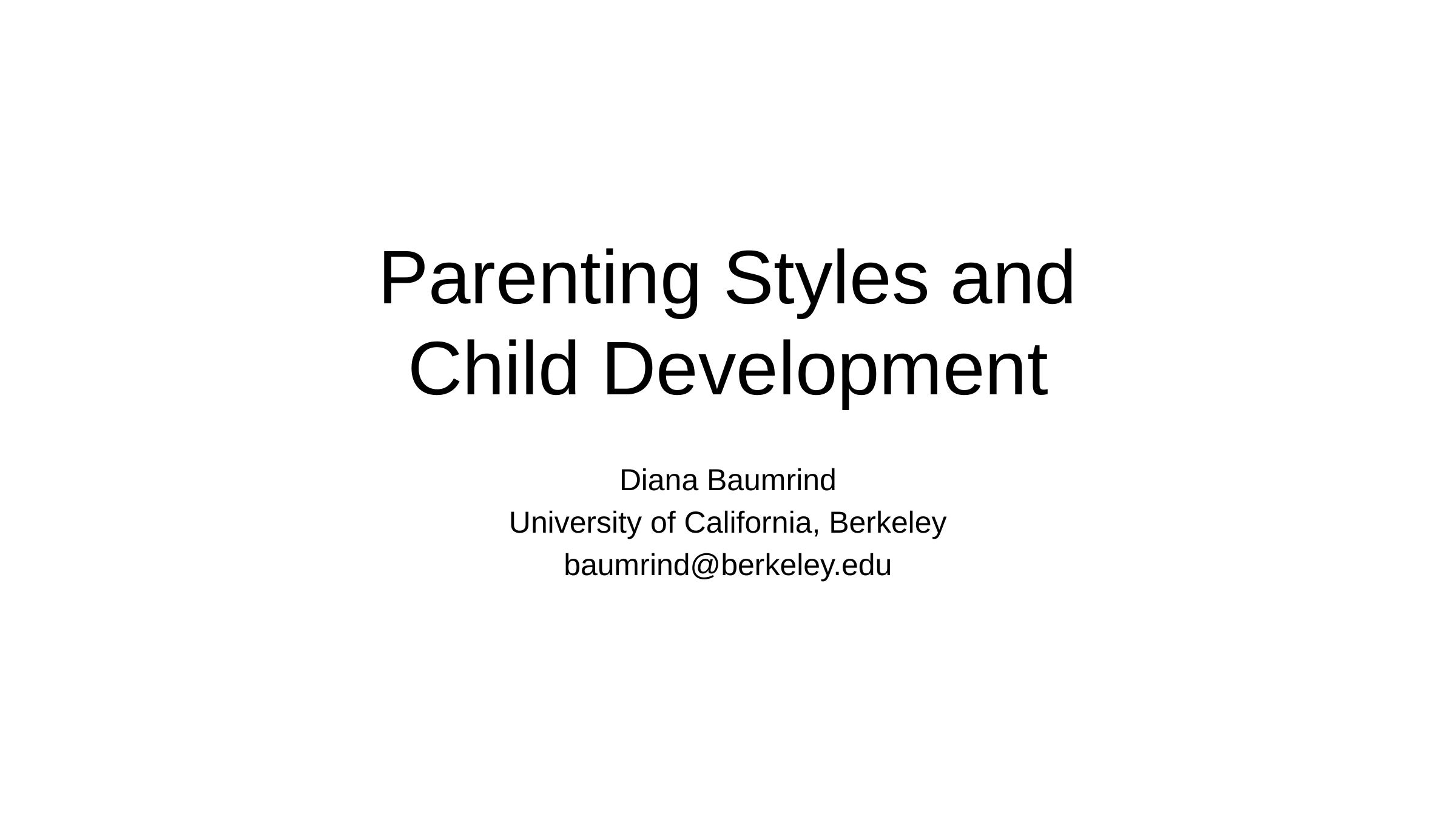

# Parenting Styles and Child Development
Diana Baumrind
University of California, Berkeley
baumrind@berkeley.edu